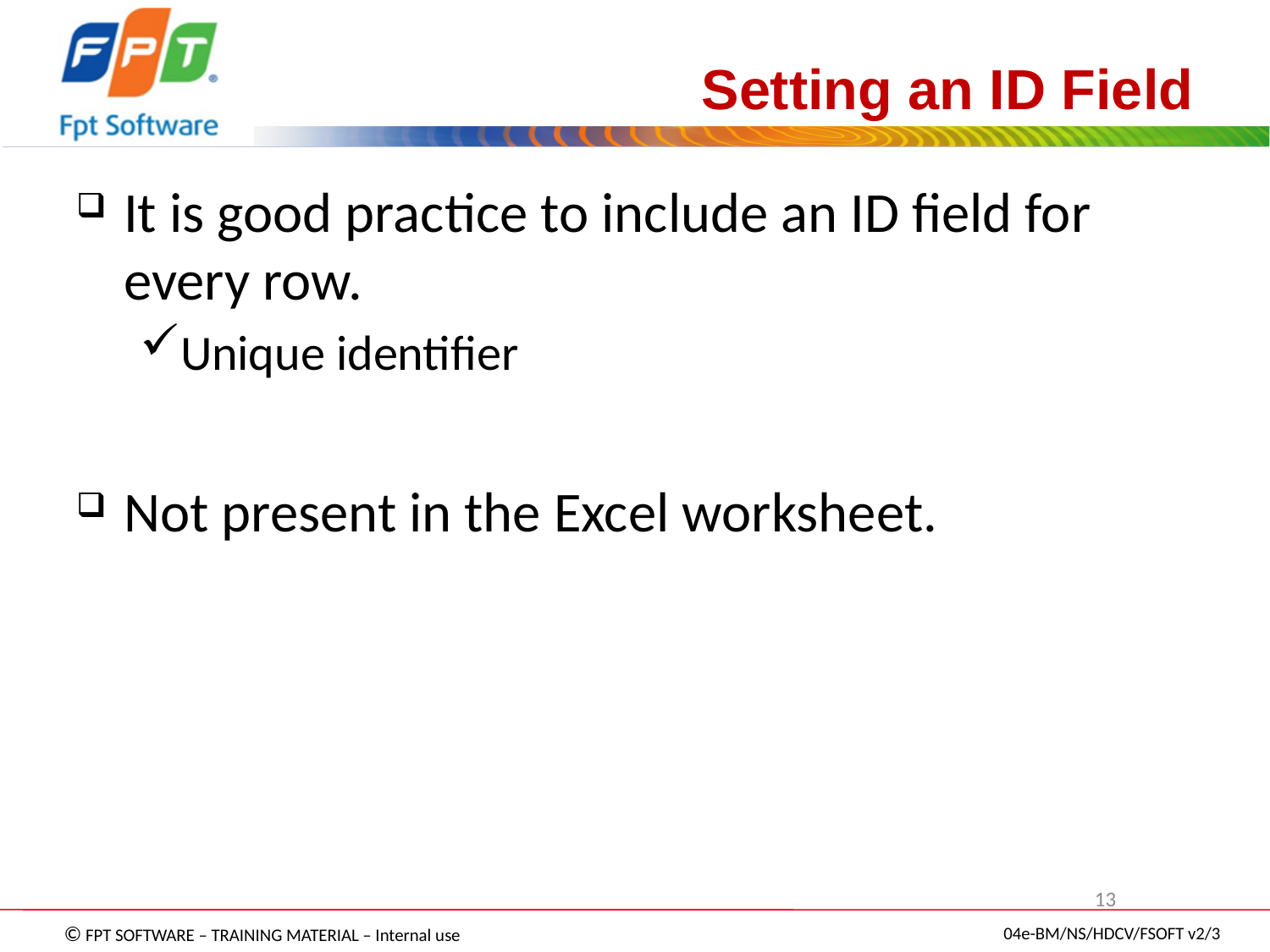

# Setting an ID Field
It is good practice to include an ID field for every row.
Unique identifier

Not present in the Excel worksheet.
13